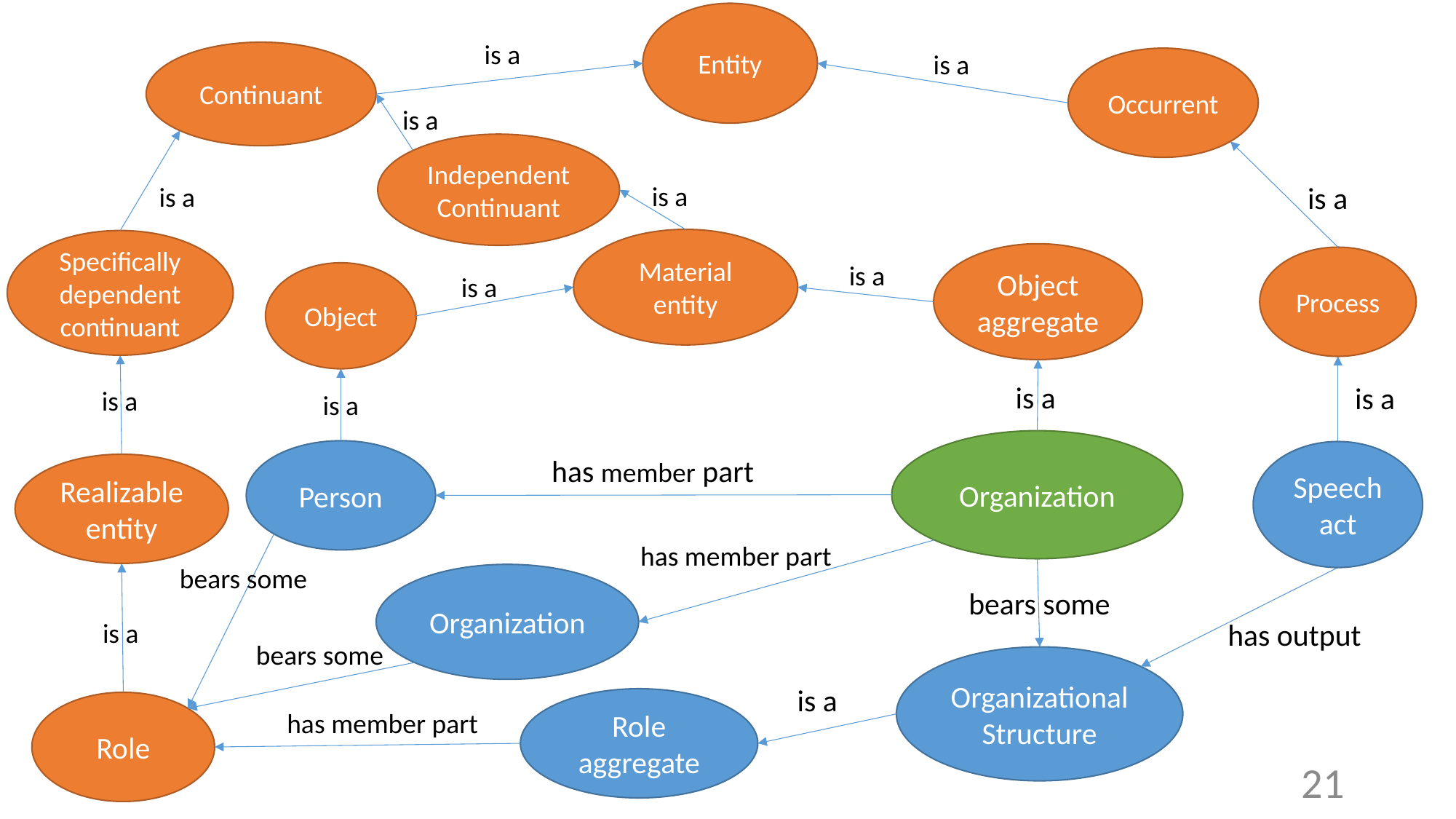

Entity
is a
Continuant
is a
Occurrent
is a
Independent Continuant
is a
is a
is a
Material entity
Specifically dependent continuant
Object aggregate
Process
is a
Object
is a
is a
is a
is a
is a
Organization
Person
Speech act
has member part
Realizable entity
has member part
bears some
Organization
bears some
has output
is a
bears some
Organizational Structure
is a
Role aggregate
Role
has member part
21